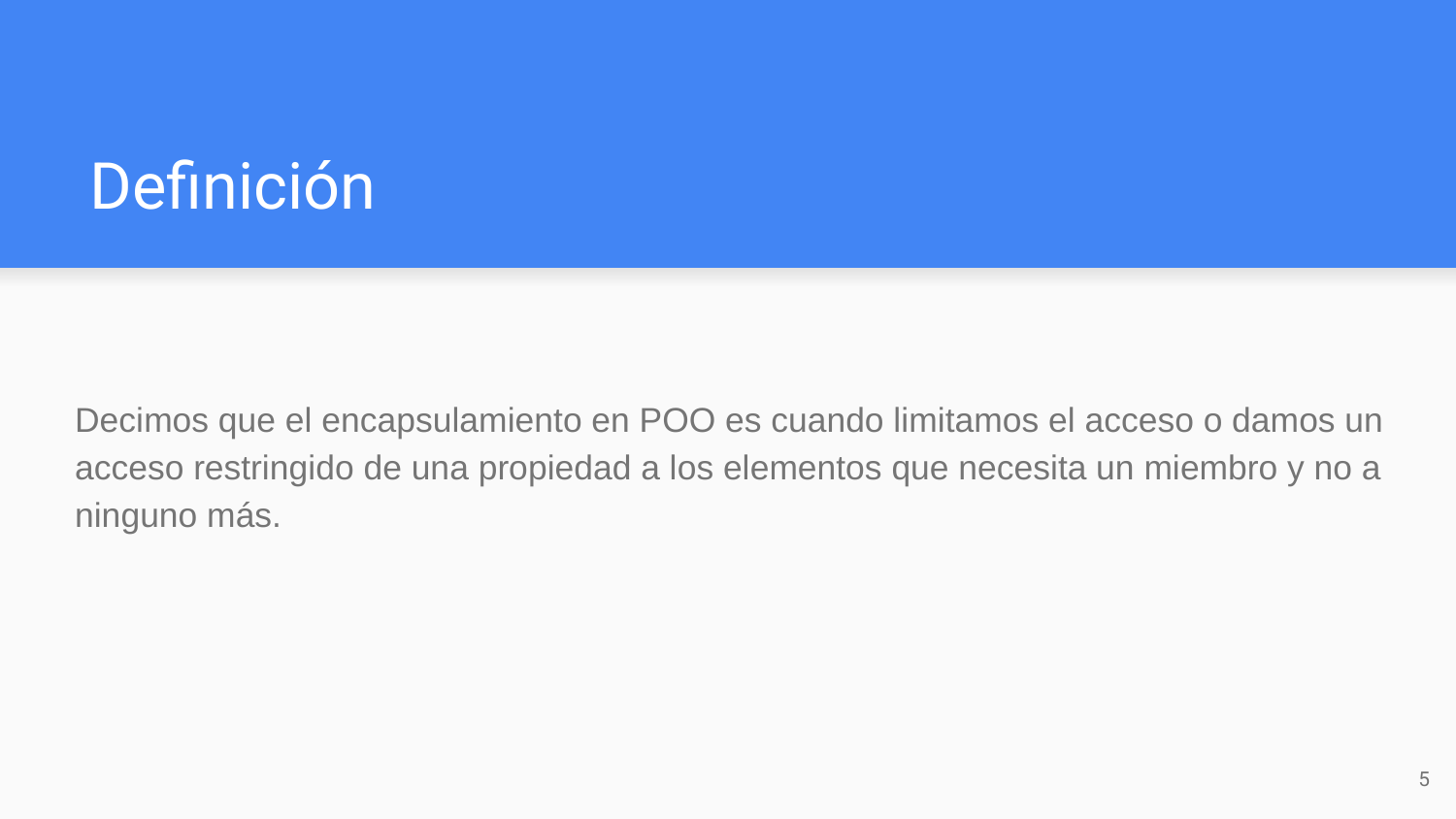

# Definición
Decimos que el encapsulamiento en POO es cuando limitamos el acceso o damos un acceso restringido de una propiedad a los elementos que necesita un miembro y no a ninguno más.
5